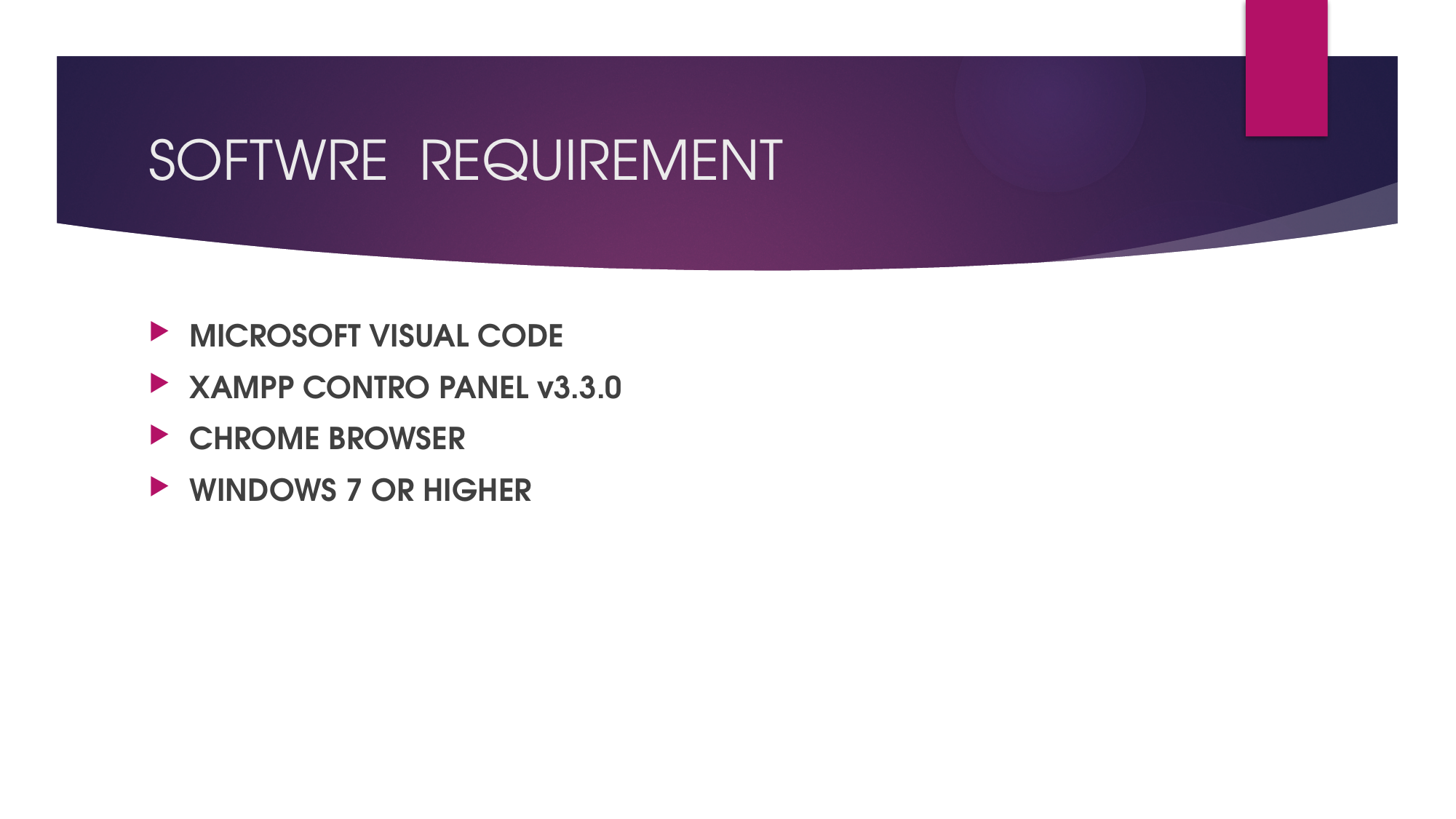

# SOFTWRE  REQUIREMENT
MICROSOFT VISUAL CODE
XAMPP CONTRO PANEL v3.3.0
CHROME BROWSER
WINDOWS 7 OR HIGHER